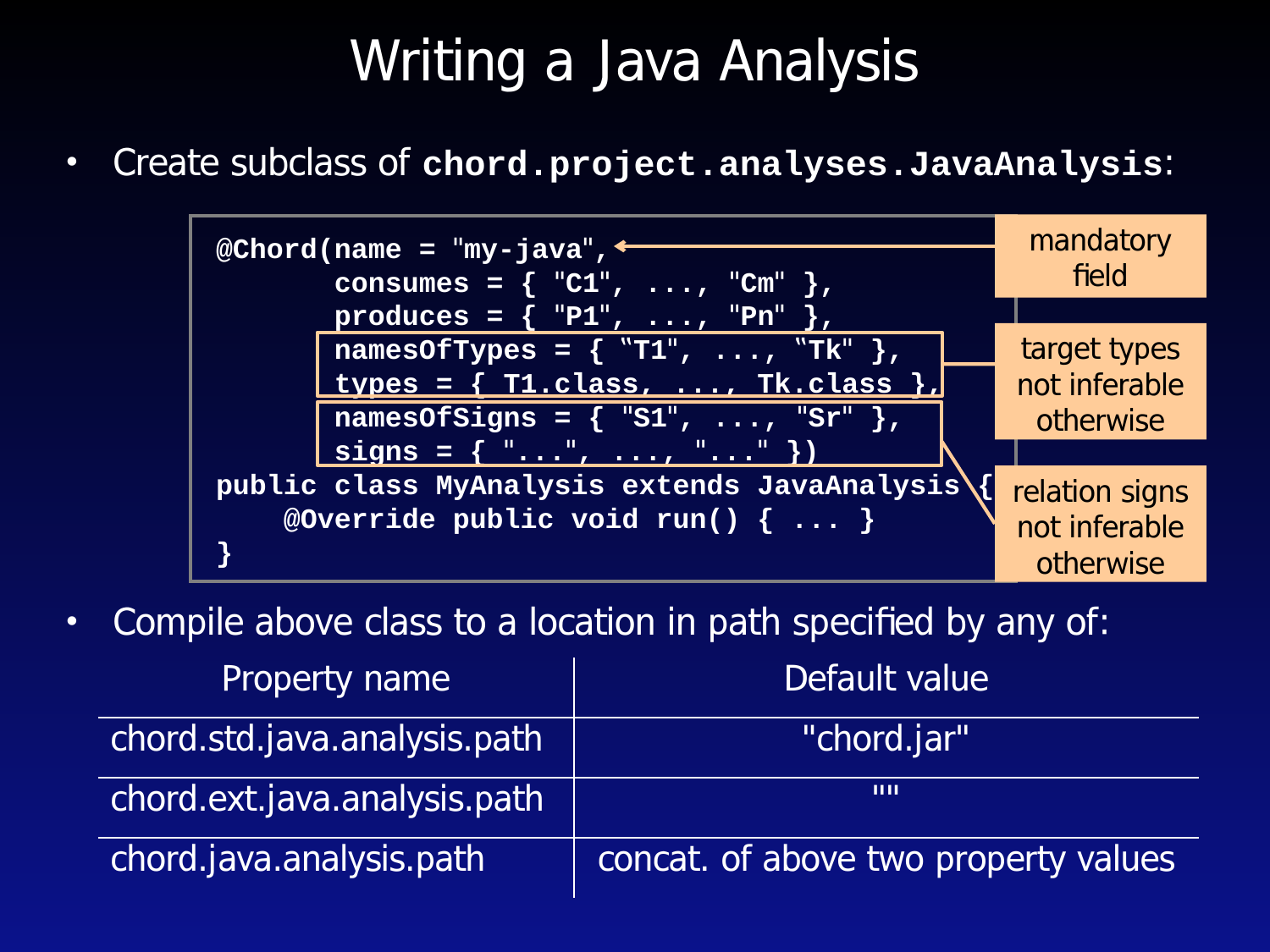

# Writing a Java Analysis
Create subclass of chord.project.analyses.JavaAnalysis:

Compile above class to a location in path specified by any of:

mandatory
field
@Chord(name = "my-java",
       consumes = { "C1", ..., "Cm" },
       produces = { "P1", ..., "Pn" },
       namesOfTypes = { “T1", ..., “Tk" },
       types = { T1.class, ..., Tk.class },
       namesOfSigns = { "S1", ..., "Sr" },
       signs = { "...", ..., "..." })
public class MyAnalysis extends JavaAnalysis {
    @Override public void run() { ... }
}
target types
not inferable
otherwise

relation signs
not inferable
otherwise
| Property name | Default value |
| --- | --- |
| chord.std.java.analysis.path | "chord.jar" |
| chord.ext.java.analysis.path | "" |
| chord.java.analysis.path | concat. of above two property values |